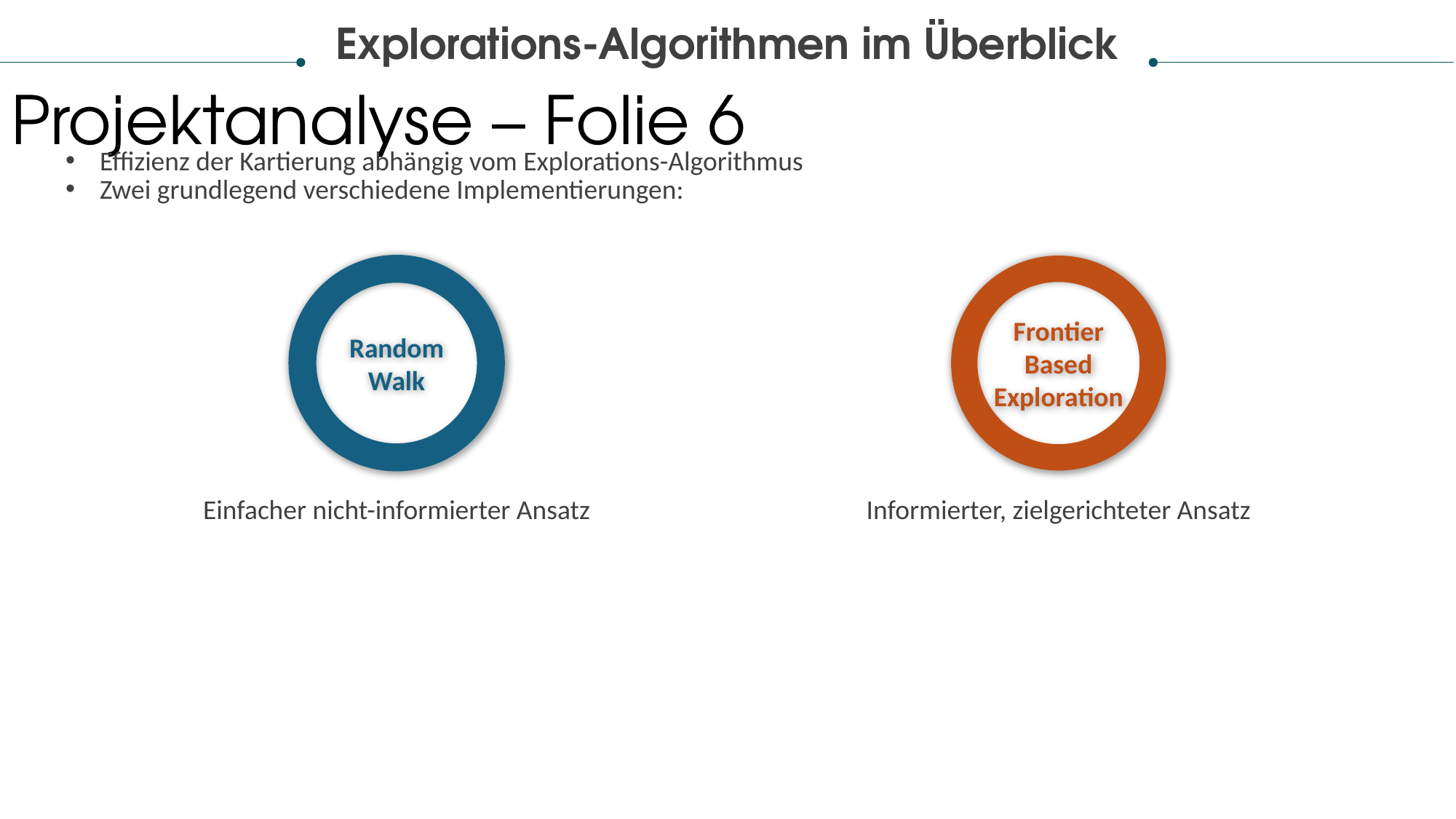

Explorations-Algorithmen im Überblick
Projektanalyse – Folie 6
Effizienz der Kartierung abhängig vom Explorations-Algorithmus
Zwei grundlegend verschiedene Implementierungen:
Random
Walk
Frontier
Based
Exploration
Informierter, zielgerichteter Ansatz
Einfacher nicht-informierter Ansatz